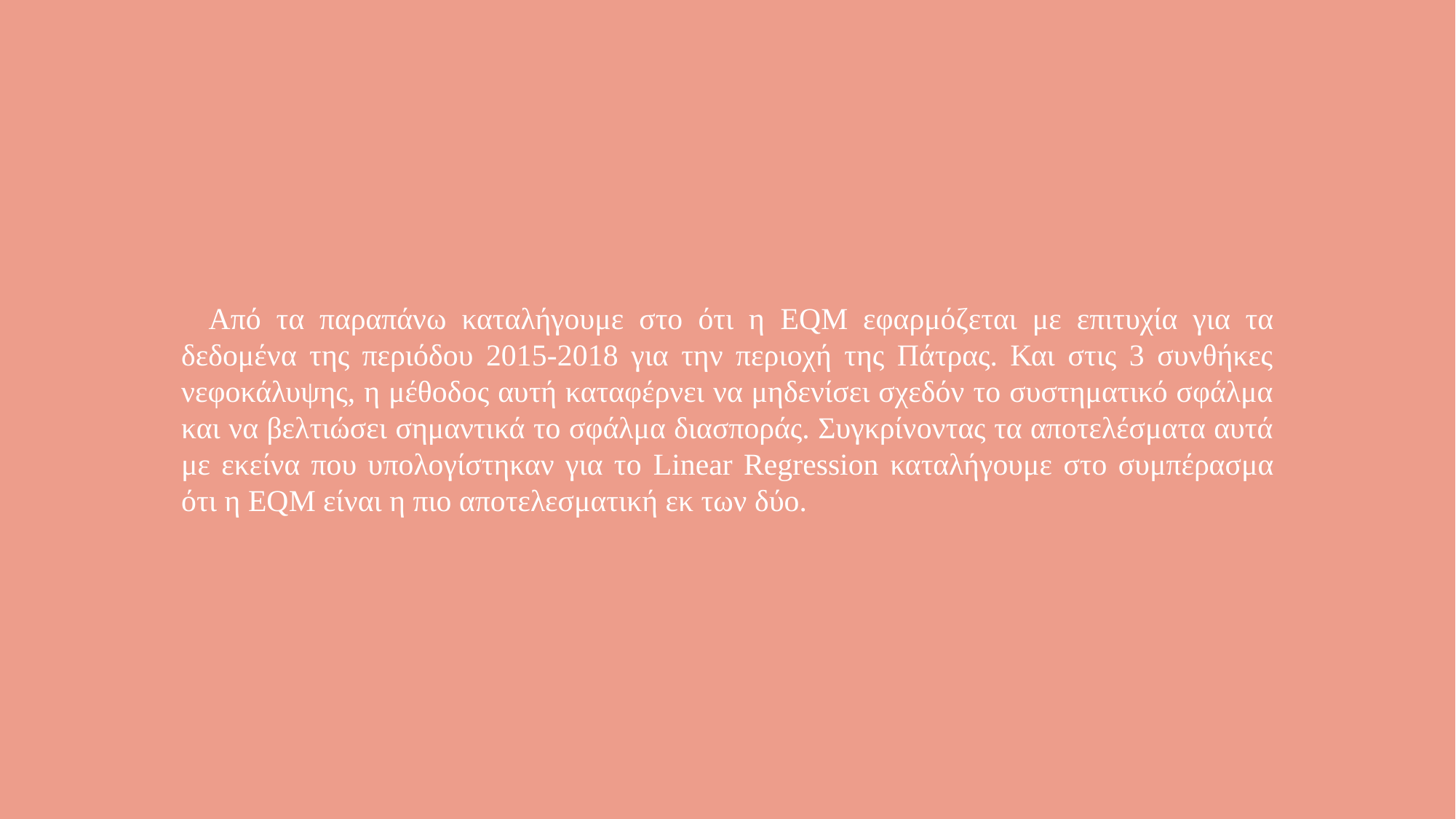

Από τα παραπάνω καταλήγουμε στο ότι η EQM εφαρμόζεται με επιτυχία για τα δεδομένα της περιόδου 2015-2018 για την περιοχή της Πάτρας. Και στις 3 συνθήκες νεφοκάλυψης, η μέθοδος αυτή καταφέρνει να μηδενίσει σχεδόν το συστηματικό σφάλμα και να βελτιώσει σημαντικά το σφάλμα διασποράς. Συγκρίνοντας τα αποτελέσματα αυτά με εκείνα που υπολογίστηκαν για το Linear Regression καταλήγουμε στο συμπέρασμα ότι η EQM είναι η πιο αποτελεσματική εκ των δύο.